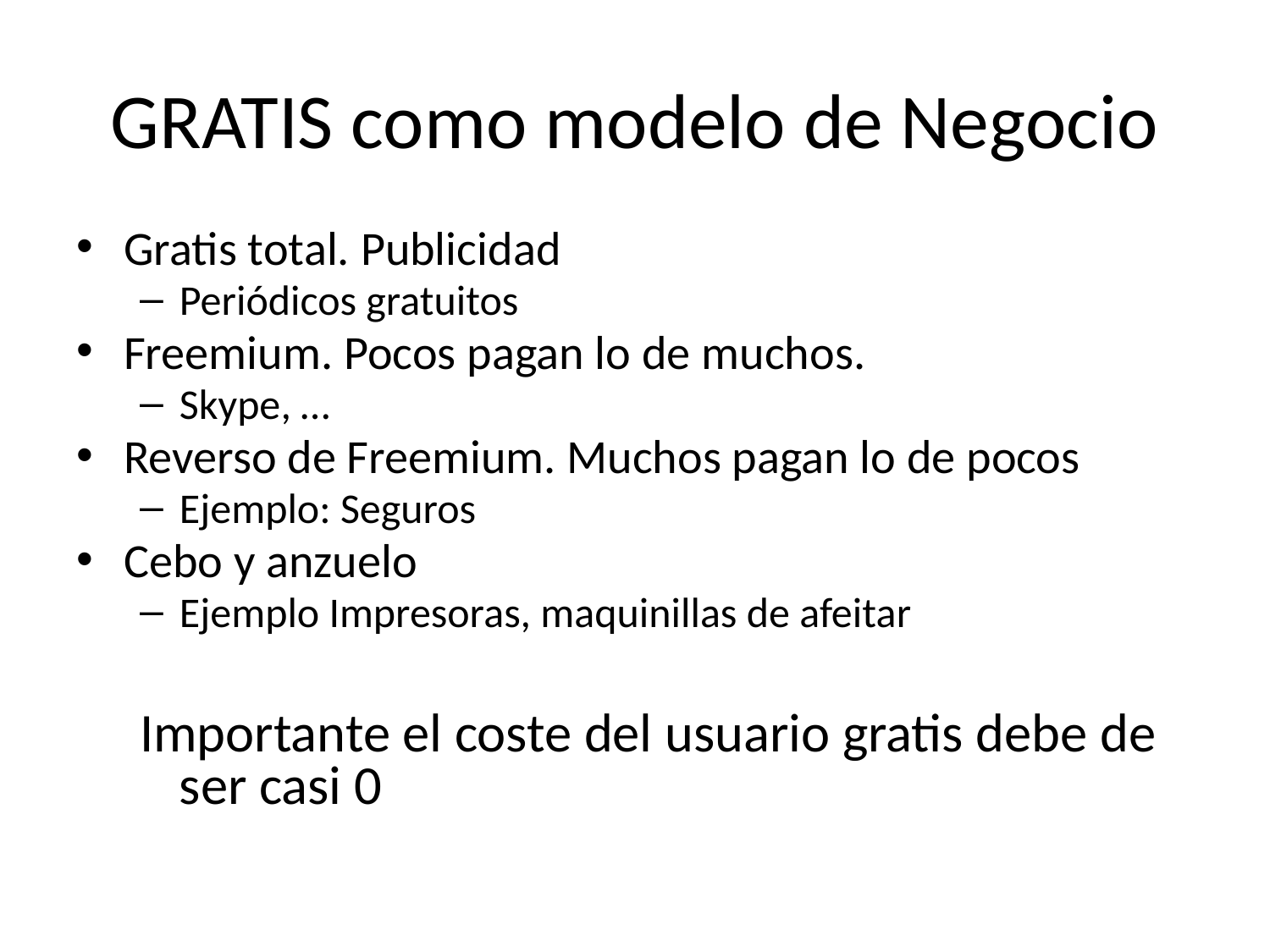

# GRATIS como modelo de Negocio
Gratis total. Publicidad
Periódicos gratuitos
Freemium. Pocos pagan lo de muchos.
Skype, …
Reverso de Freemium. Muchos pagan lo de pocos
Ejemplo: Seguros
Cebo y anzuelo
Ejemplo Impresoras, maquinillas de afeitar

Importante el coste del usuario gratis debe de ser casi 0